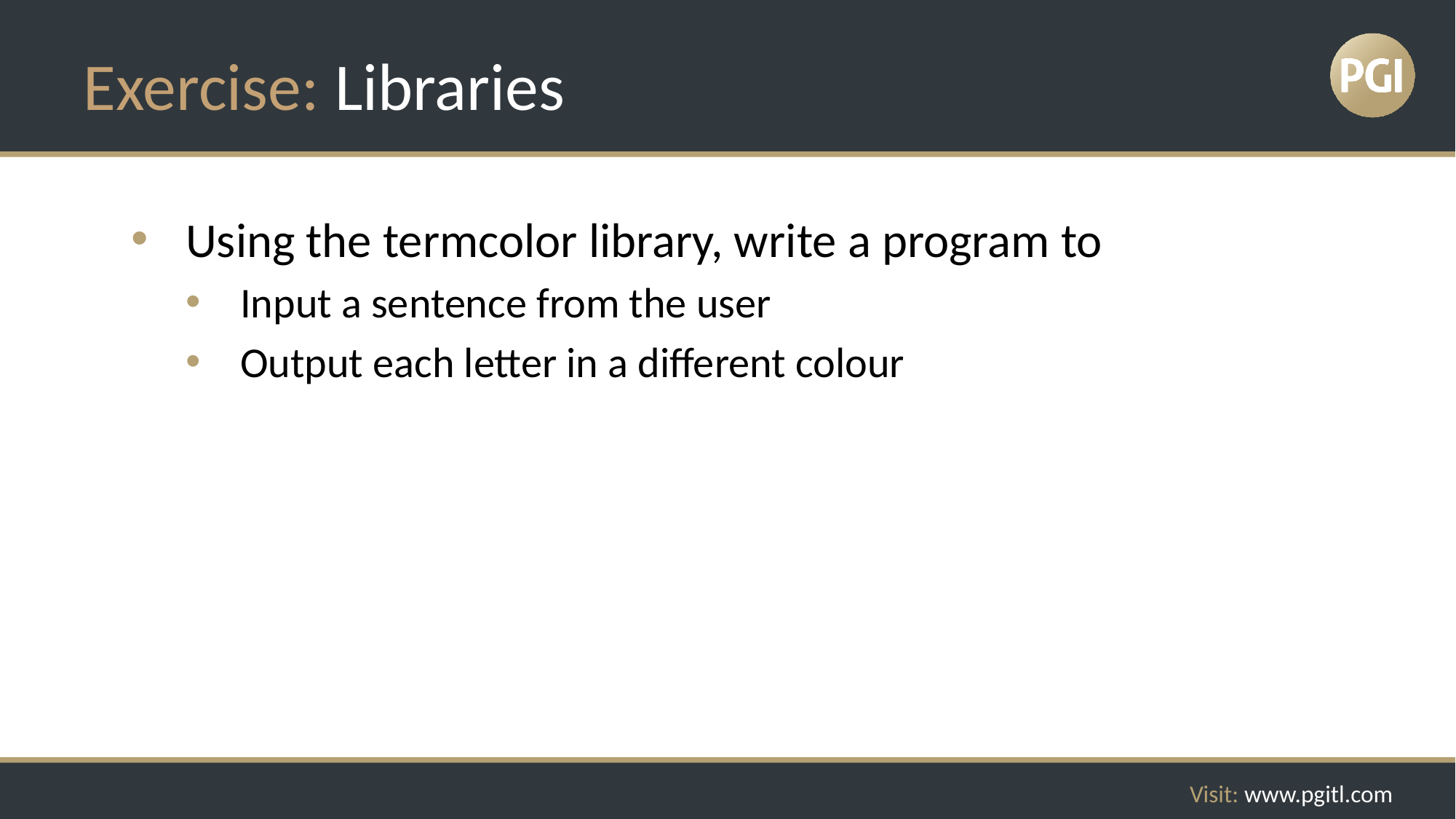

# Exercise: Libraries
Using the termcolor library, write a program to
Input a sentence from the user
Output each letter in a different colour